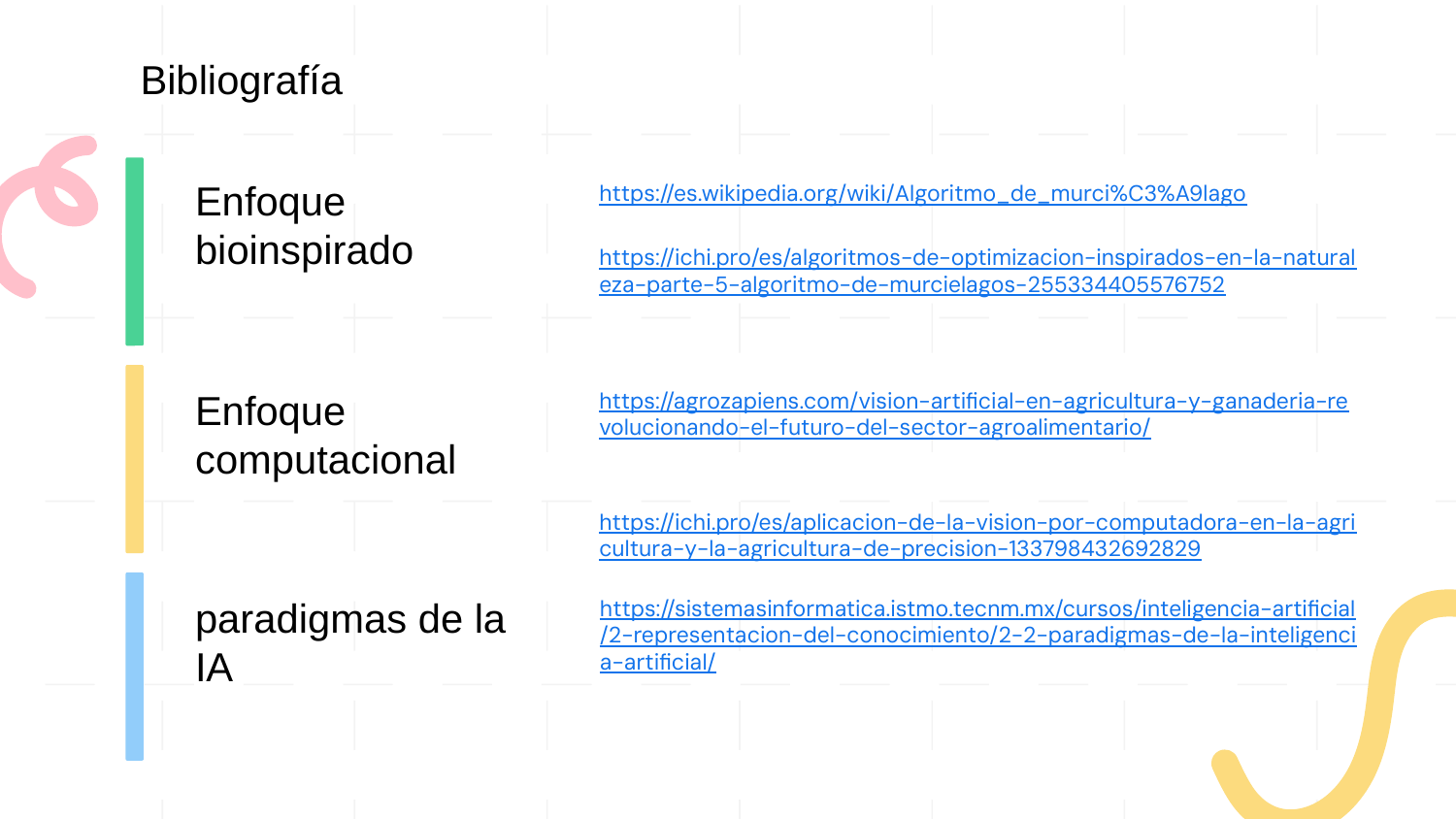

# Bibliografía
Enfoque bioinspirado
https://es.wikipedia.org/wiki/Algoritmo_de_murci%C3%A9lago
https://ichi.pro/es/algoritmos-de-optimizacion-inspirados-en-la-naturaleza-parte-5-algoritmo-de-murcielagos-255334405576752
https://agrozapiens.com/vision-artificial-en-agricultura-y-ganaderia-revolucionando-el-futuro-del-sector-agroalimentario/
https://ichi.pro/es/aplicacion-de-la-vision-por-computadora-en-la-agricultura-y-la-agricultura-de-precision-133798432692829
Enfoque computacional

https://sistemasinformatica.istmo.tecnm.mx/cursos/inteligencia-artificial/2-representacion-del-conocimiento/2-2-paradigmas-de-la-inteligencia-artificial/
paradigmas de la IA